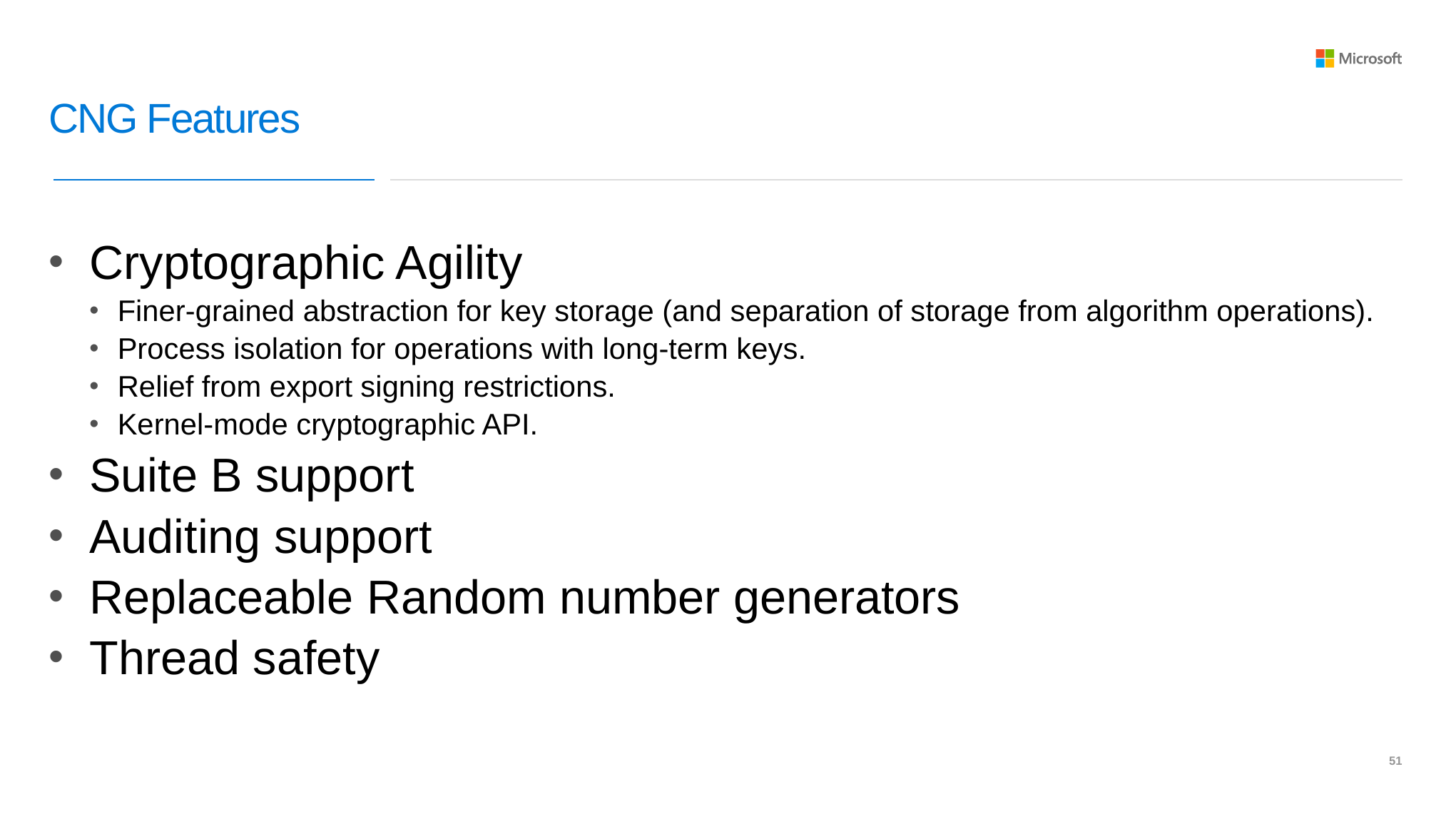

# CNG Features
Cryptographic Agility
Finer-grained abstraction for key storage (and separation of storage from algorithm operations).
Process isolation for operations with long-term keys.
Relief from export signing restrictions.
Kernel-mode cryptographic API.
Suite B support
Auditing support
Replaceable Random number generators
Thread safety
51